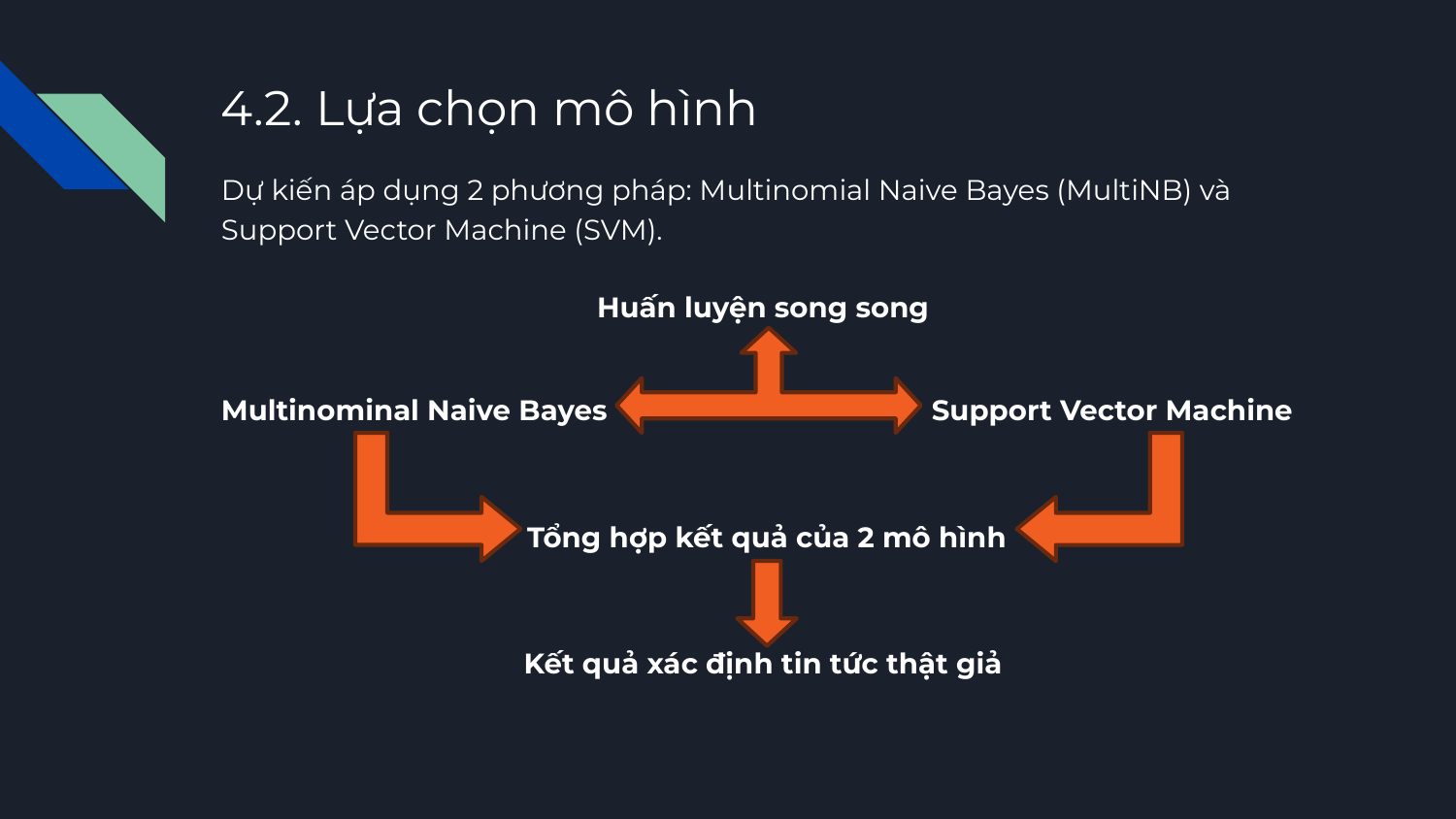

# 4.2. Lựa chọn mô hình
Dự kiến áp dụng 2 phương pháp: Multinomial Naive Bayes (MultiNB) và Support Vector Machine (SVM).

Huấn luyện song song

Multinominal Naive Bayes 		                Support Vector Machine

Tổng hợp kết quả của 2 mô hình

Kết quả xác định tin tức thật giả